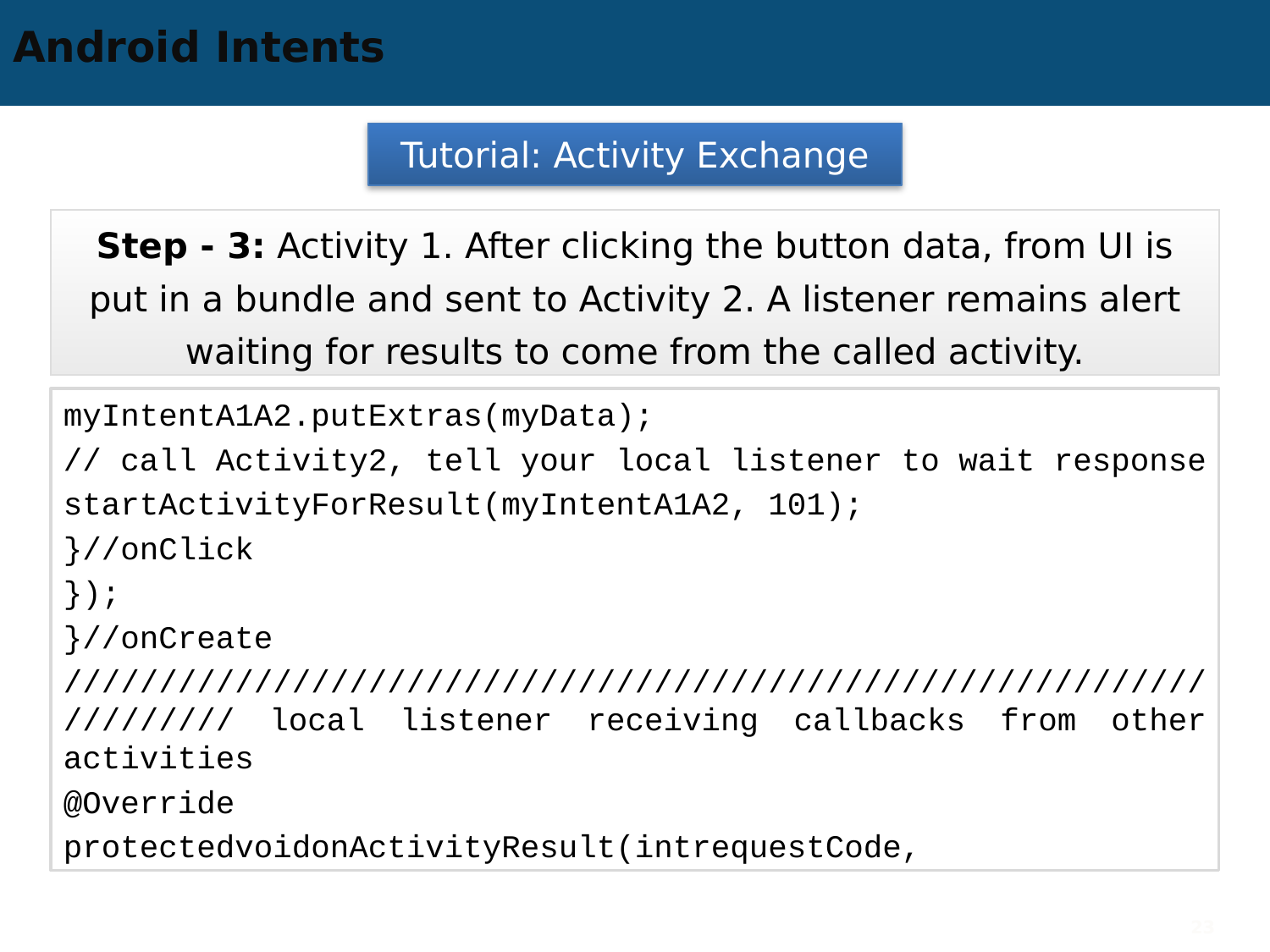

# Android Intents
Tutorial: Activity Exchange
Step - 3: Activity 1. After clicking the button data, from UI is put in a bundle and sent to Activity 2. A listener remains alert waiting for results to come from the called activity.
myIntentA1A2.putExtras(myData);
// call Activity2, tell your local listener to wait response
startActivityForResult(myIntentA1A2, 101);
}//onClick
});
}//onCreate
///////////////////////////////////////////////////////////////////// local listener receiving callbacks from other activities
@Override
protectedvoidonActivityResult(intrequestCode,